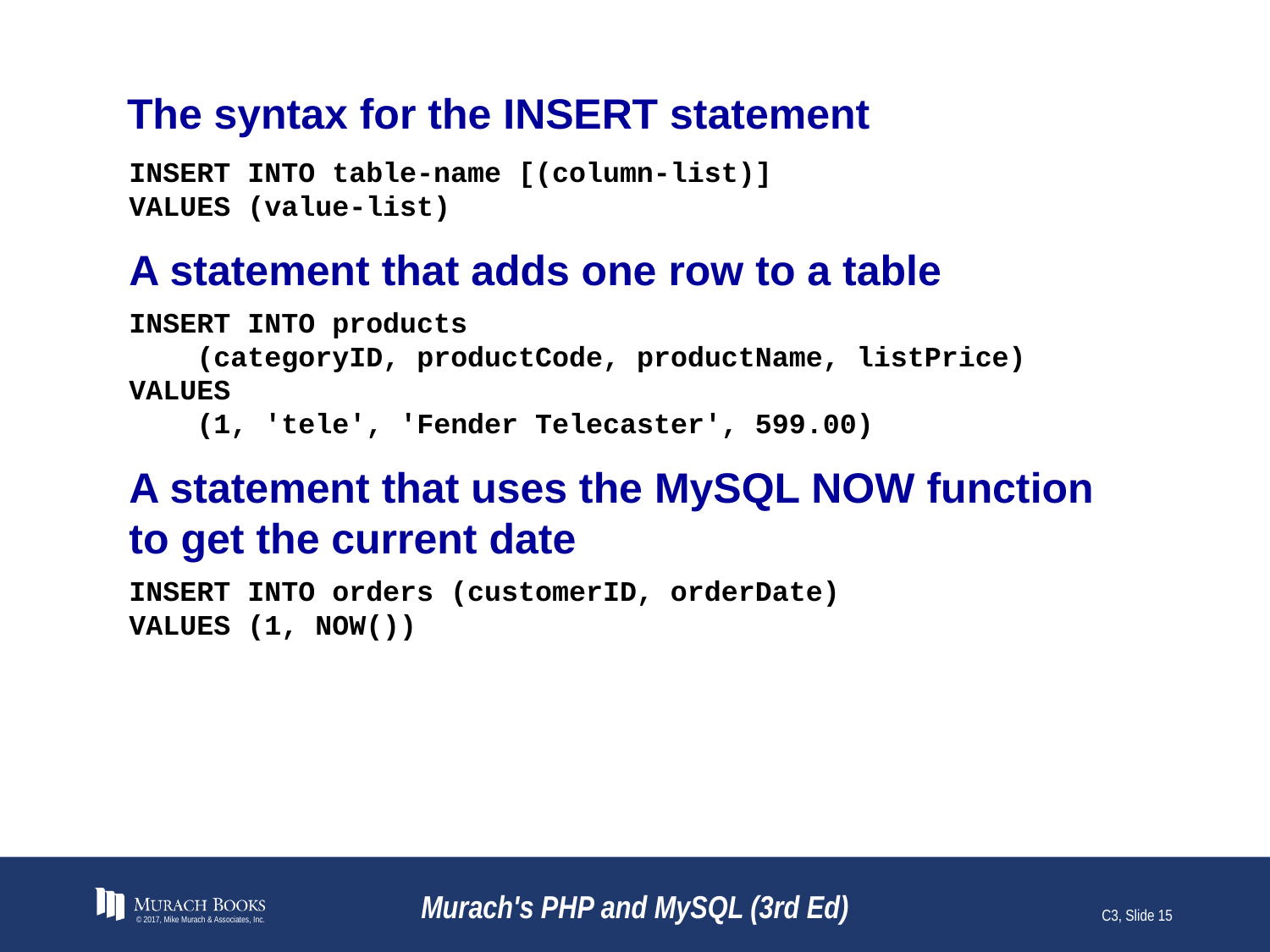

# The syntax for the INSERT statement
INSERT INTO table-name [(column-list)]
VALUES (value-list)
A statement that adds one row to a table
INSERT INTO products
    (categoryID, productCode, productName, listPrice)
VALUES
    (1, 'tele', 'Fender Telecaster', 599.00)
A statement that uses the MySQL NOW function to get the current date
INSERT INTO orders (customerID, orderDate)
VALUES (1, NOW())

© 2017, Mike Murach & Associates, Inc.
Murach's PHP and MySQL (3rd Ed)

C3, Slide 15